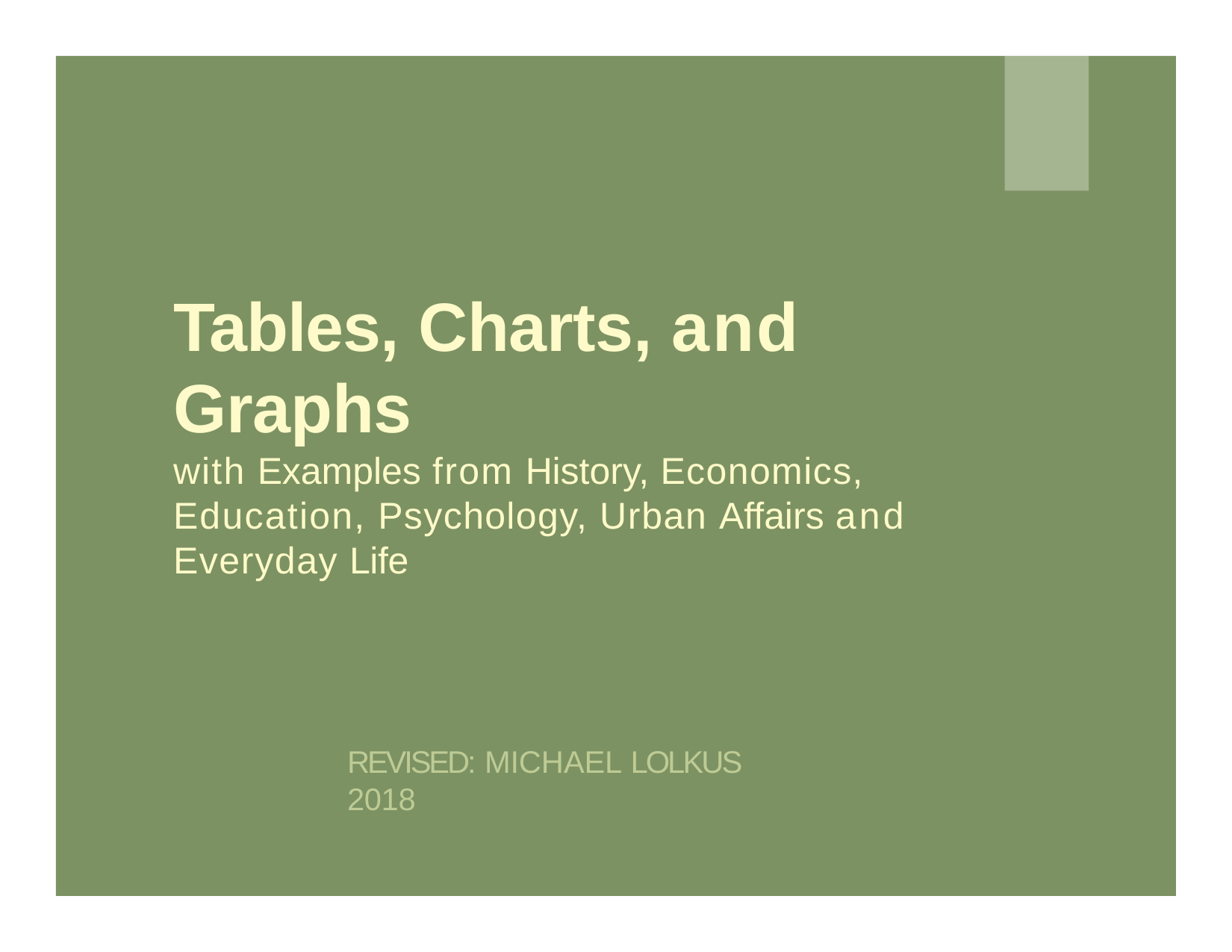

# Tables, Charts, and Graphs
with Examples from History, Economics, Education, Psychology, Urban Affairs and Everyday Life
REVISED: MICHAEL LOLKUS 2018